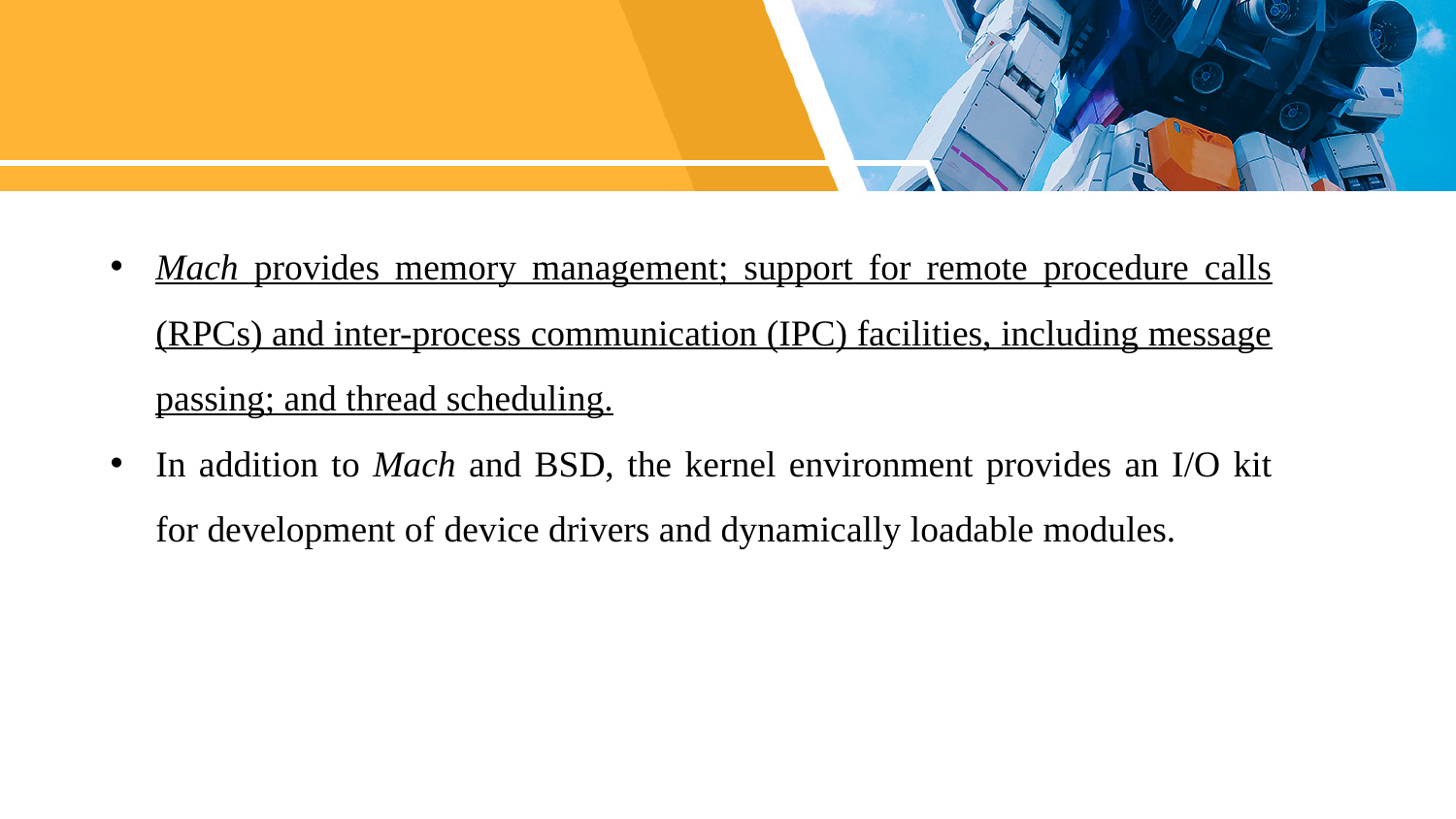

#
Mach provides memory management; support for remote procedure calls (RPCs) and inter-process communication (IPC) facilities, including message passing; and thread scheduling.
In addition to Mach and BSD, the kernel environment provides an I/O kit for development of device drivers and dynamically loadable modules.